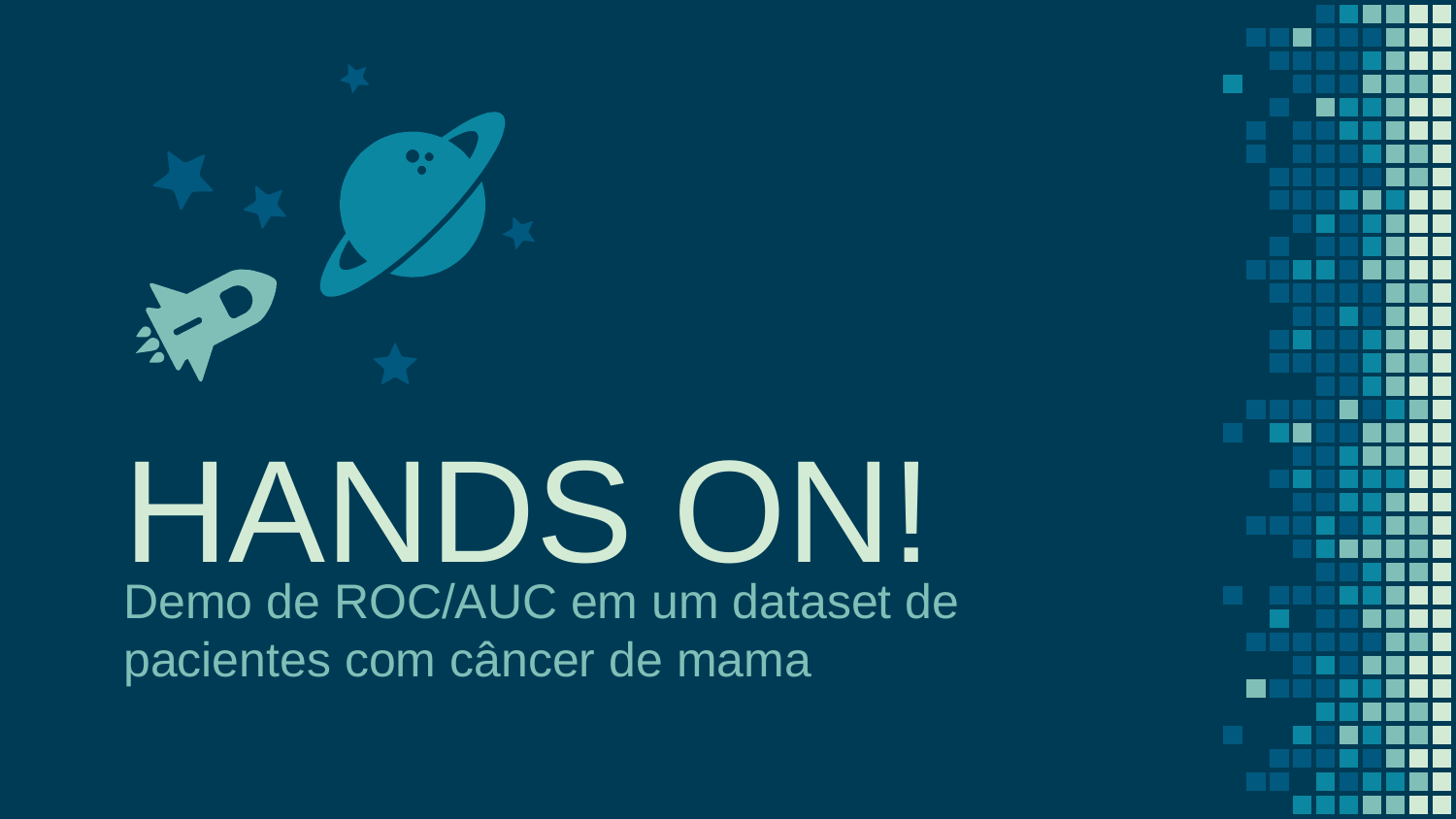

HANDS ON!
Demo de ROC/AUC em um dataset de pacientes com câncer de mama